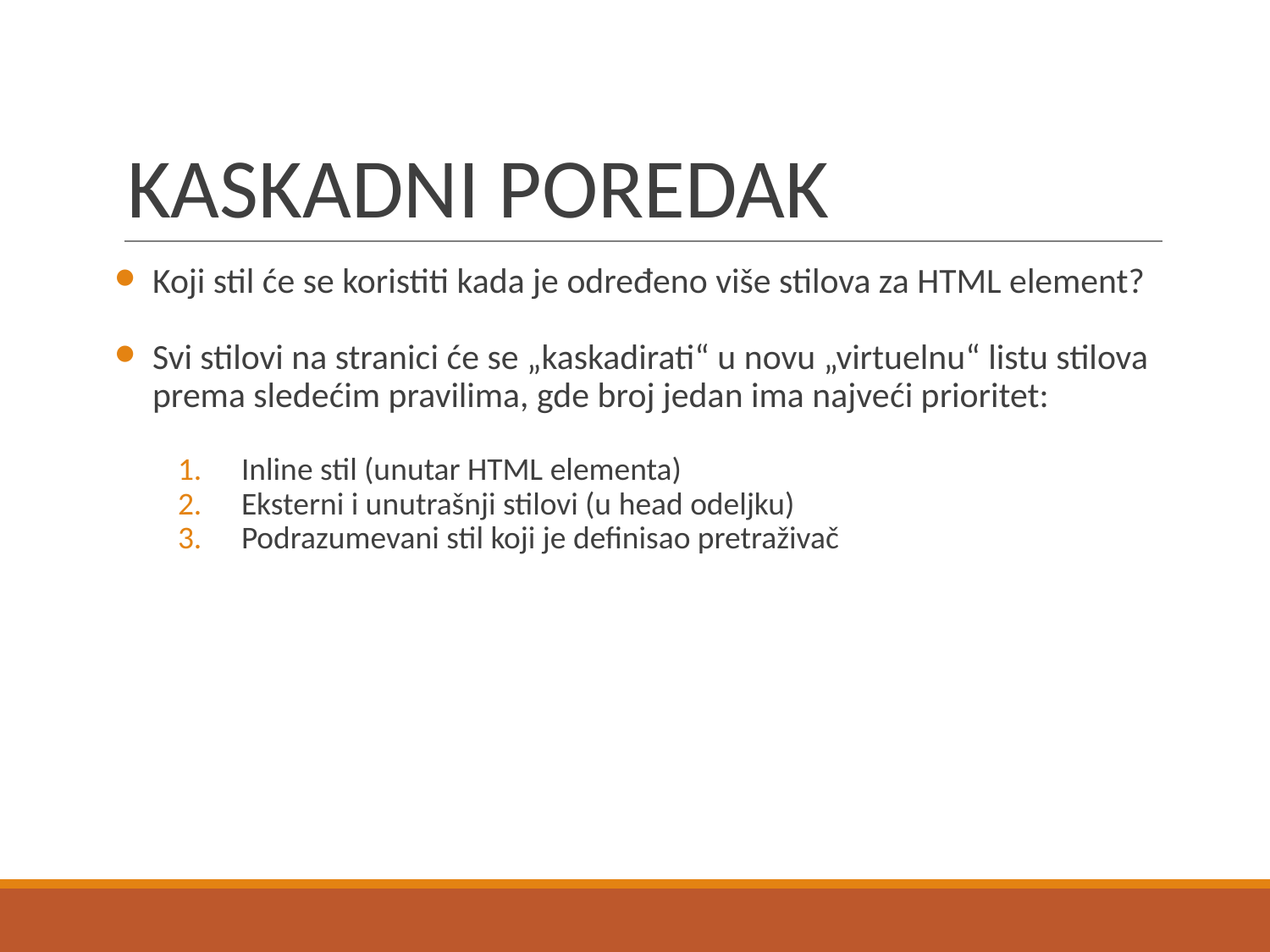

# KASKADNI POREDAK
Koji stil će se koristiti kada je određeno više stilova za HTML element?

Svi stilovi na stranici će se „kaskadirati“ u novu „virtuelnu“ listu stilova prema sledećim pravilima, gde broj jedan ima najveći prioritet:

Inline stil (unutar HTML elementa)
Eksterni i unutrašnji stilovi (u head odeljku)
Podrazumevani stil koji je definisao pretraživač